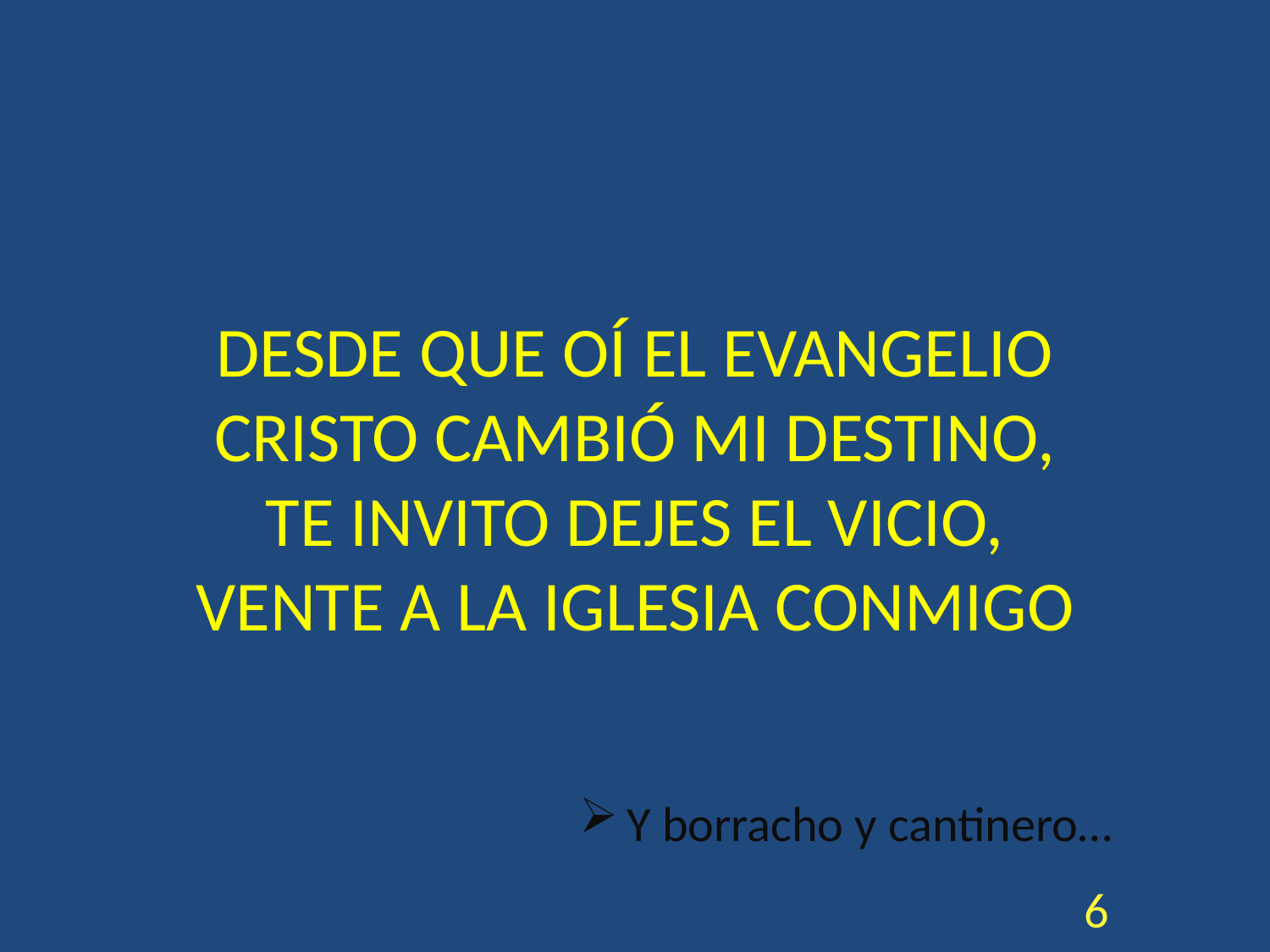

# DESDE QUE OÍ EL EVANGELIO CRISTO CAMBIÓ MI DESTINO, TE INVITO DEJES EL VICIO, VENTE A LA IGLESIA CONMIGO
Y borracho y cantinero…
6